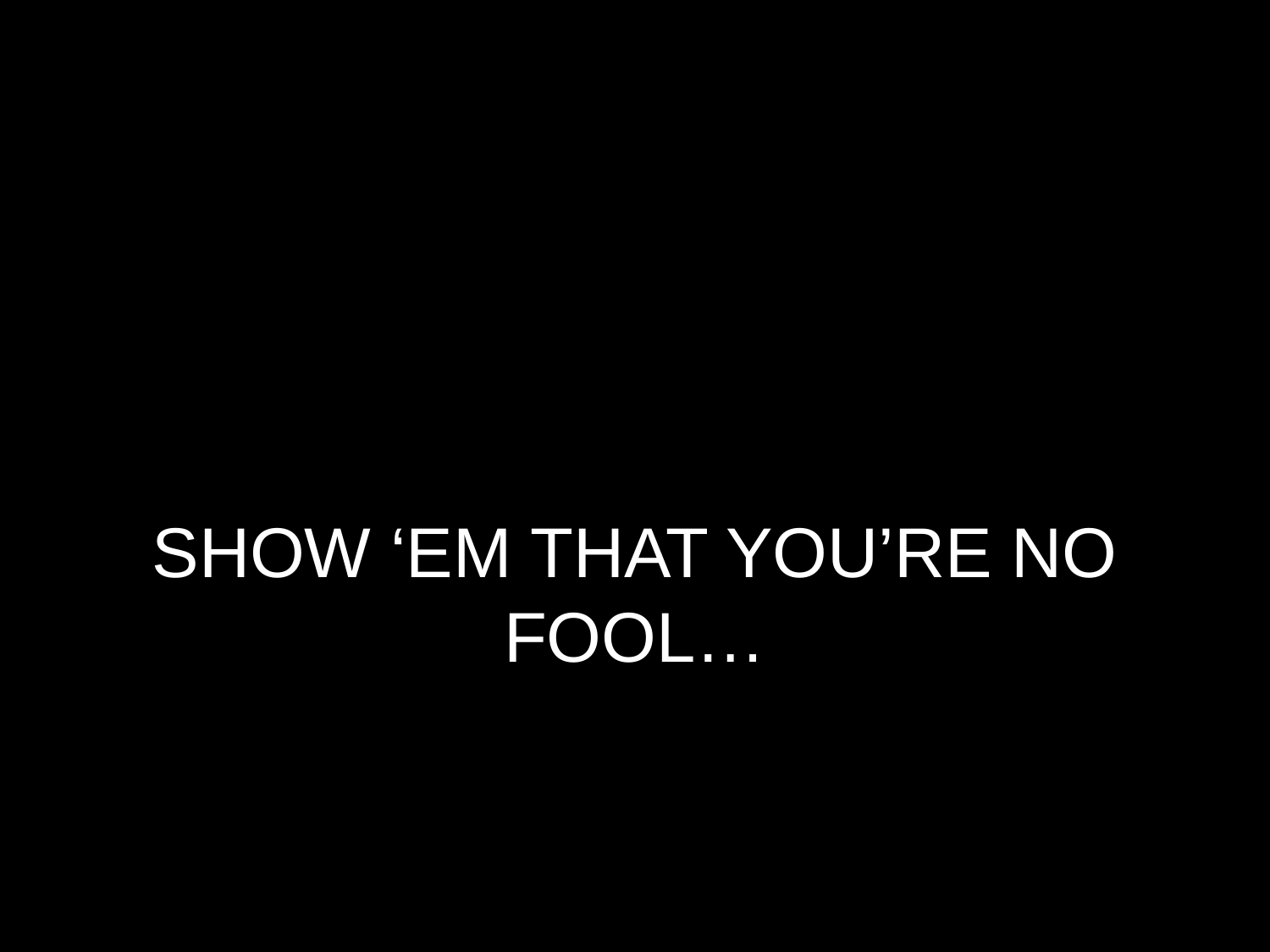

# SHOW ‘EM THAT YOU’RE NO FOOL…